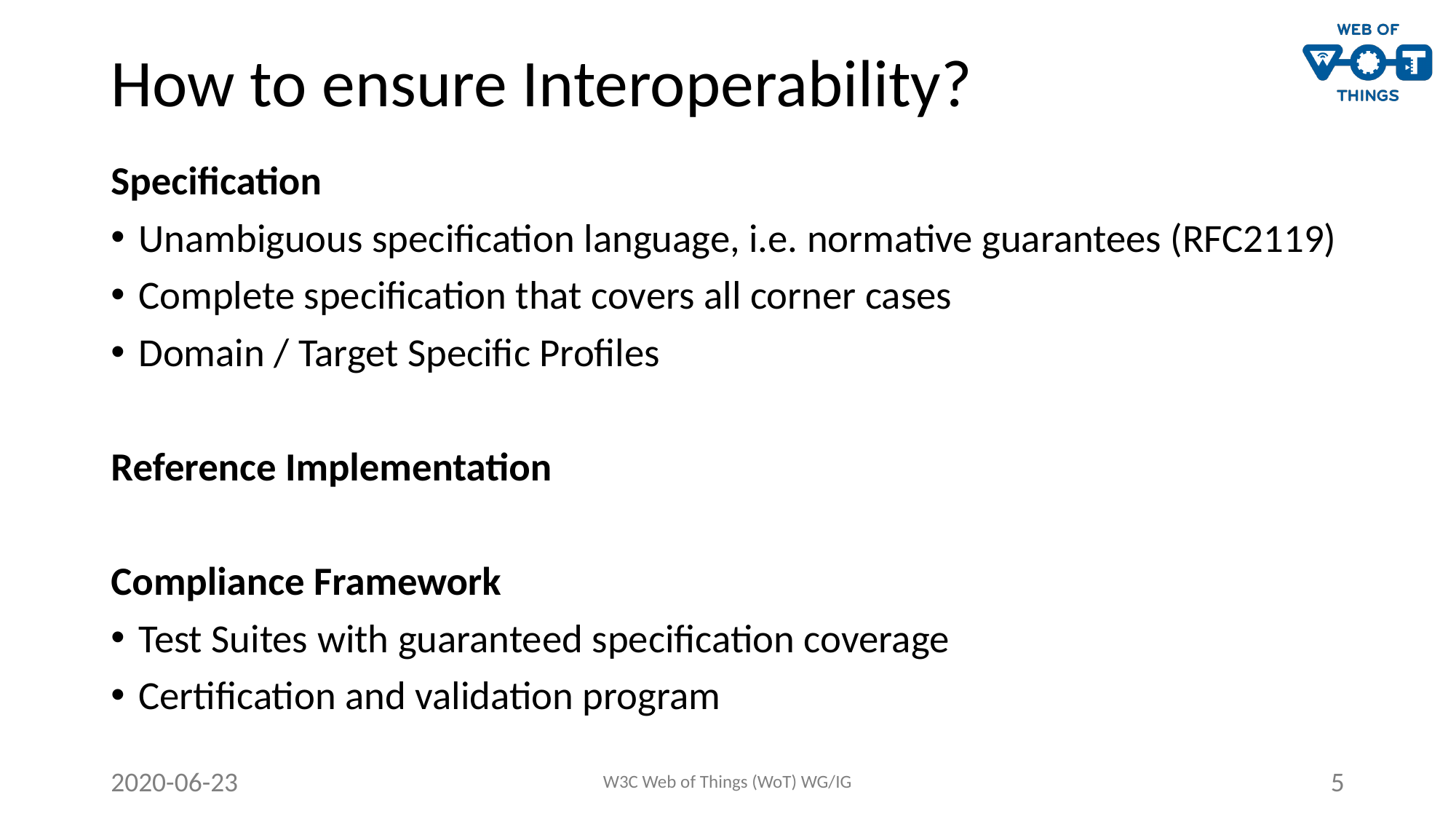

# How to ensure Interoperability?
Specification
Unambiguous specification language, i.e. normative guarantees (RFC2119)
Complete specification that covers all corner cases
Domain / Target Specific Profiles

Reference Implementation

Compliance Framework
Test Suites with guaranteed specification coverage
Certification and validation program
2020-06-23
W3C Web of Things (WoT) WG/IG
5